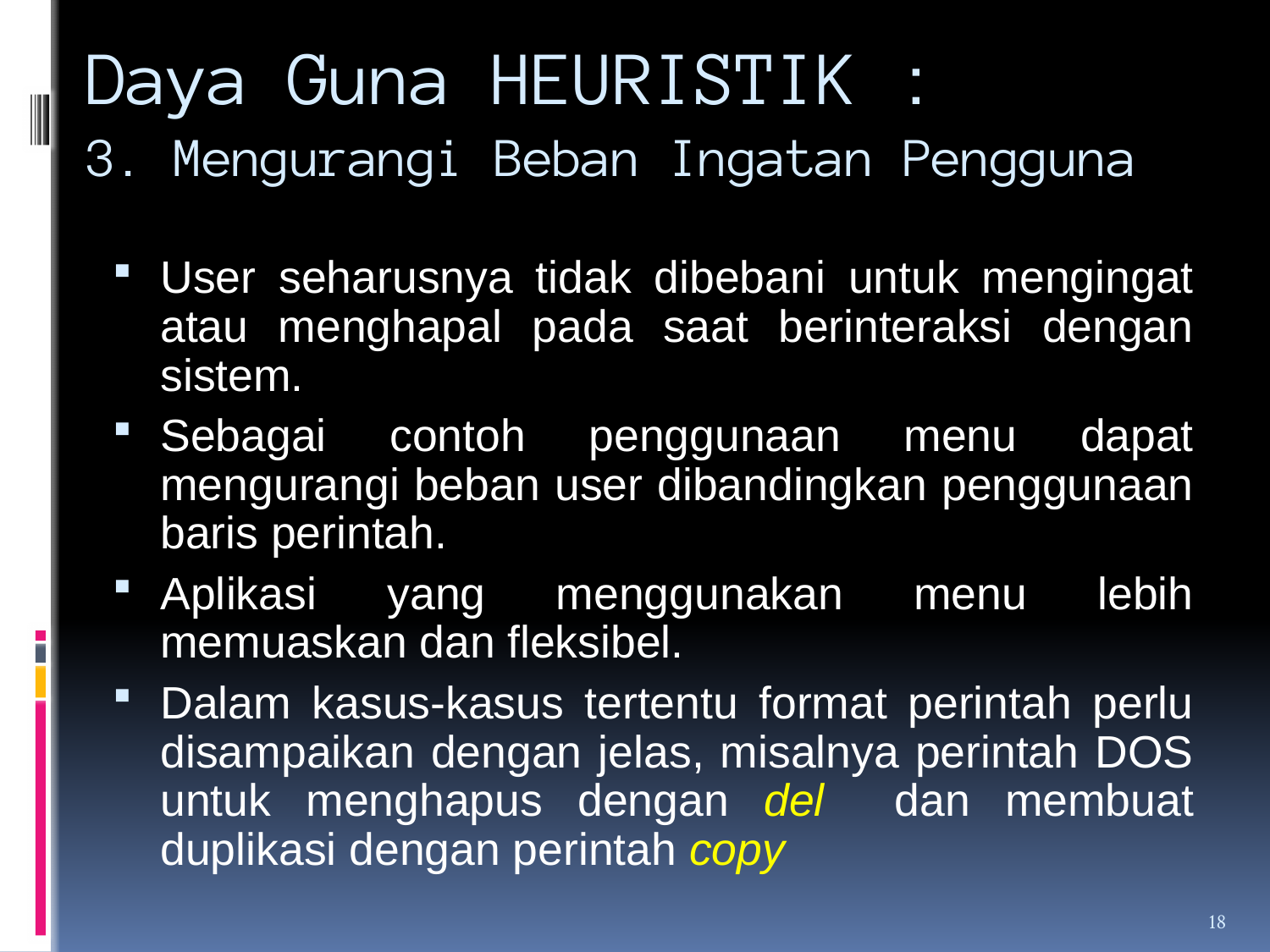

# Daya Guna HEURISTIK : 3. Mengurangi Beban Ingatan Pengguna
User seharusnya tidak dibebani untuk mengingat atau menghapal pada saat berinteraksi dengan sistem.
Sebagai contoh penggunaan menu dapat mengurangi beban user dibandingkan penggunaan baris perintah.
Aplikasi yang menggunakan menu lebih memuaskan dan fleksibel.
Dalam kasus-kasus tertentu format perintah perlu disampaikan dengan jelas, misalnya perintah DOS untuk menghapus dengan del  dan membuat duplikasi dengan perintah copy

18